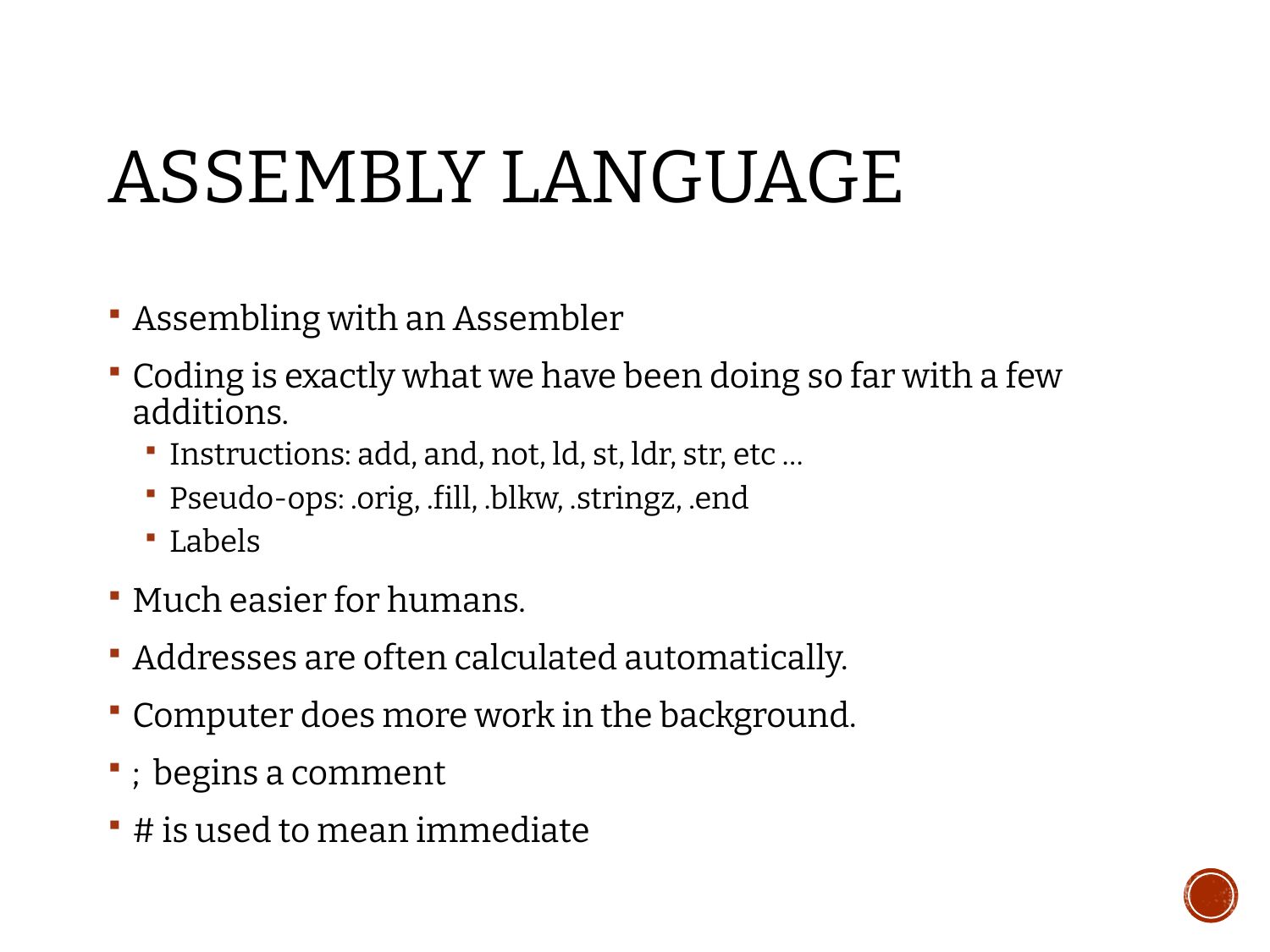

# Assembly Language
Assembling with an Assembler
Coding is exactly what we have been doing so far with a few additions.
Instructions: add, and, not, ld, st, ldr, str, etc …
Pseudo-ops: .orig, .fill, .blkw, .stringz, .end
Labels
Much easier for humans.
Addresses are often calculated automatically.
Computer does more work in the background.
;  begins a comment
# is used to mean immediate